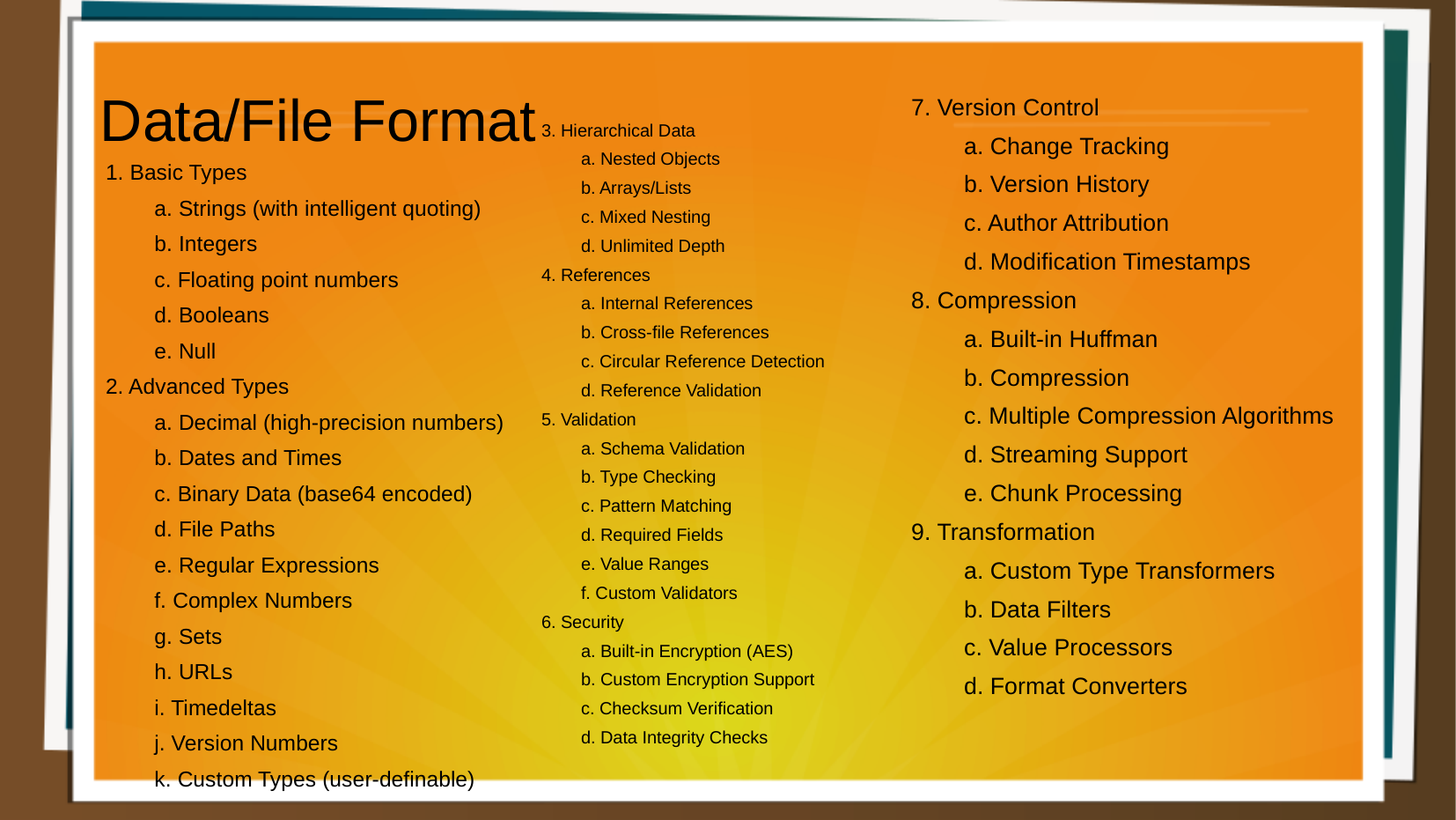

7. Version Control
	a. Change Tracking
	b. Version History
	c. Author Attribution
	d. Modification Timestamps
8. Compression
	a. Built-in Huffman
	b. Compression
	c. Multiple Compression Algorithms
	d. Streaming Support
	e. Chunk Processing
9. Transformation
	a. Custom Type Transformers
	b. Data Filters
	c. Value Processors
	d. Format Converters

Data/File Format
3. Hierarchical Data
	a. Nested Objects
	b. Arrays/Lists
	c. Mixed Nesting
	d. Unlimited Depth
4. References
	a. Internal References
	b. Cross-file References
	c. Circular Reference Detection
	d. Reference Validation
5. Validation
	a. Schema Validation
	b. Type Checking
	c. Pattern Matching
	d. Required Fields
	e. Value Ranges
	f. Custom Validators
6. Security
	a. Built-in Encryption (AES)
	b. Custom Encryption Support
	c. Checksum Verification
	d. Data Integrity Checks

1. Basic Types
	a. Strings (with intelligent quoting)
	b. Integers
	c. Floating point numbers
	d. Booleans
	e. Null
2. Advanced Types
	a. Decimal (high-precision numbers)
	b. Dates and Times
	c. Binary Data (base64 encoded)
	d. File Paths
	e. Regular Expressions
	f. Complex Numbers
	g. Sets
	h. URLs
	i. Timedeltas
	j. Version Numbers
	k. Custom Types (user-definable)